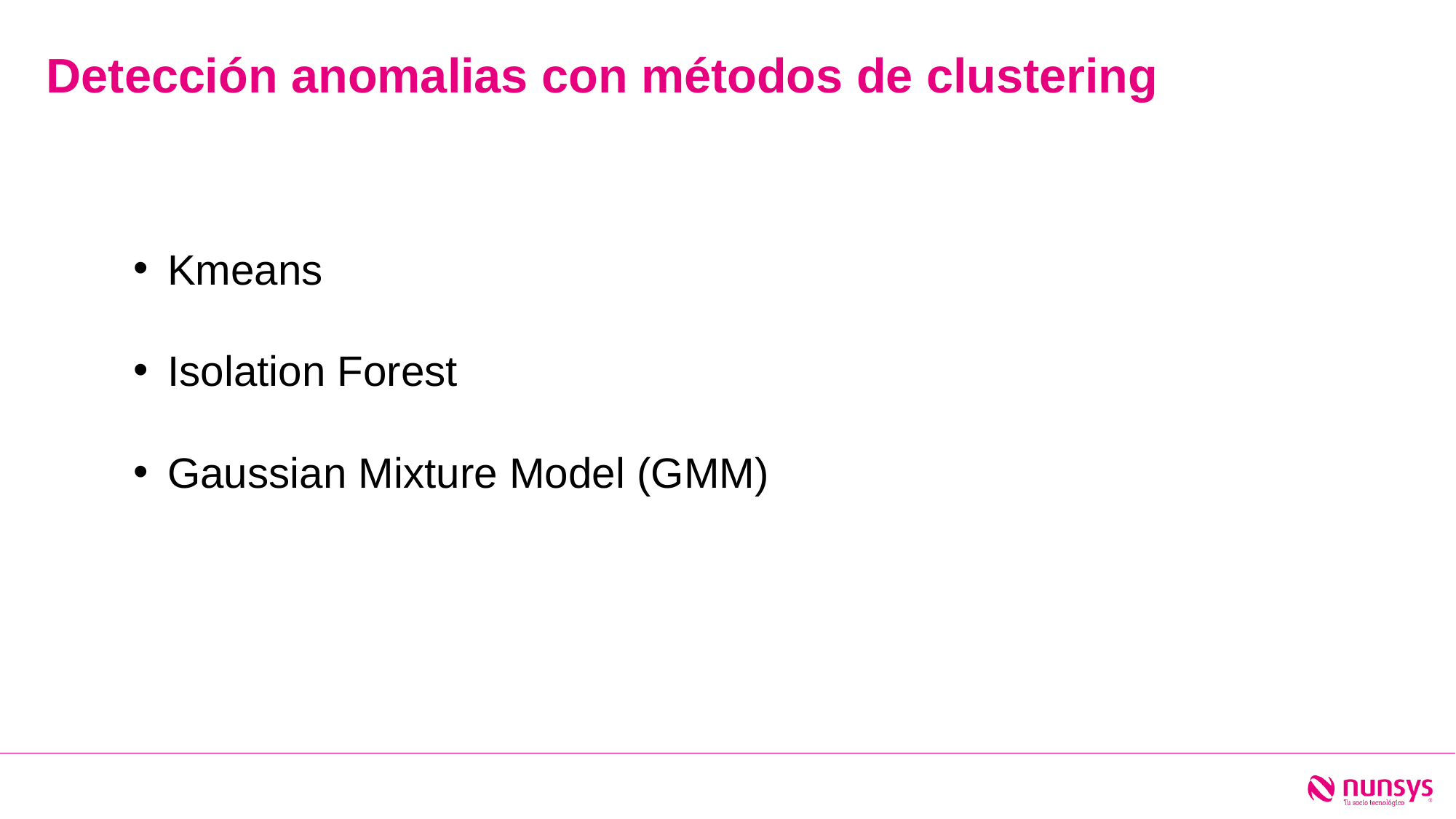

Detección anomalias con métodos de clustering
Kmeans

Isolation Forest

Gaussian Mixture Model (GMM)